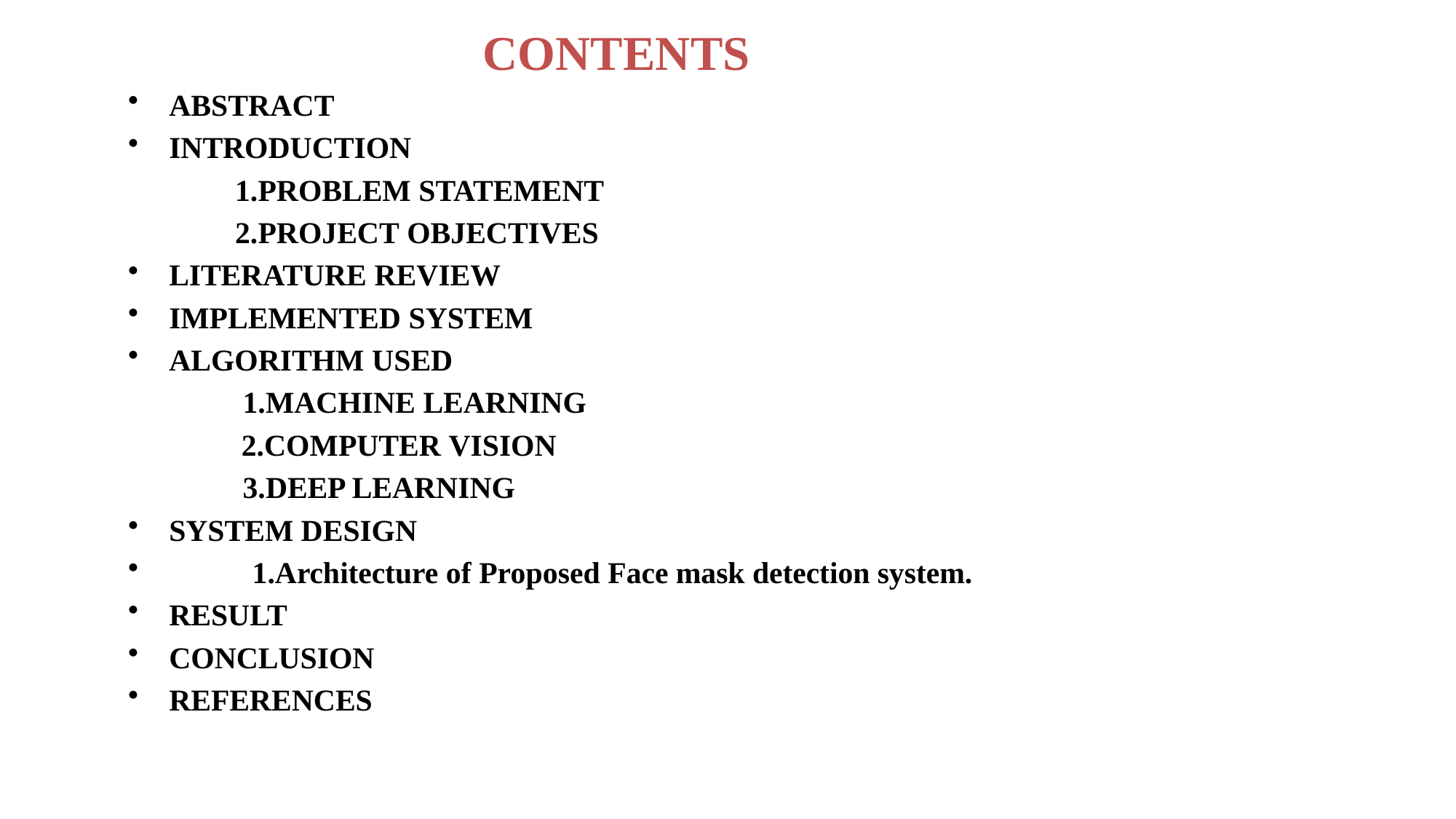

CONTENTS
ABSTRACT
INTRODUCTION
              1.PROBLEM STATEMENT
              2.PROJECT OBJECTIVES
LITERATURE REVIEW
IMPLEMENTED SYSTEM
ALGORITHM USED
               1.MACHINE LEARNING
               2.COMPUTER VISION
               3.DEEP LEARNING
SYSTEM DESIGN
           1.Architecture of Proposed Face mask detection system.
RESULT
CONCLUSION
REFERENCES